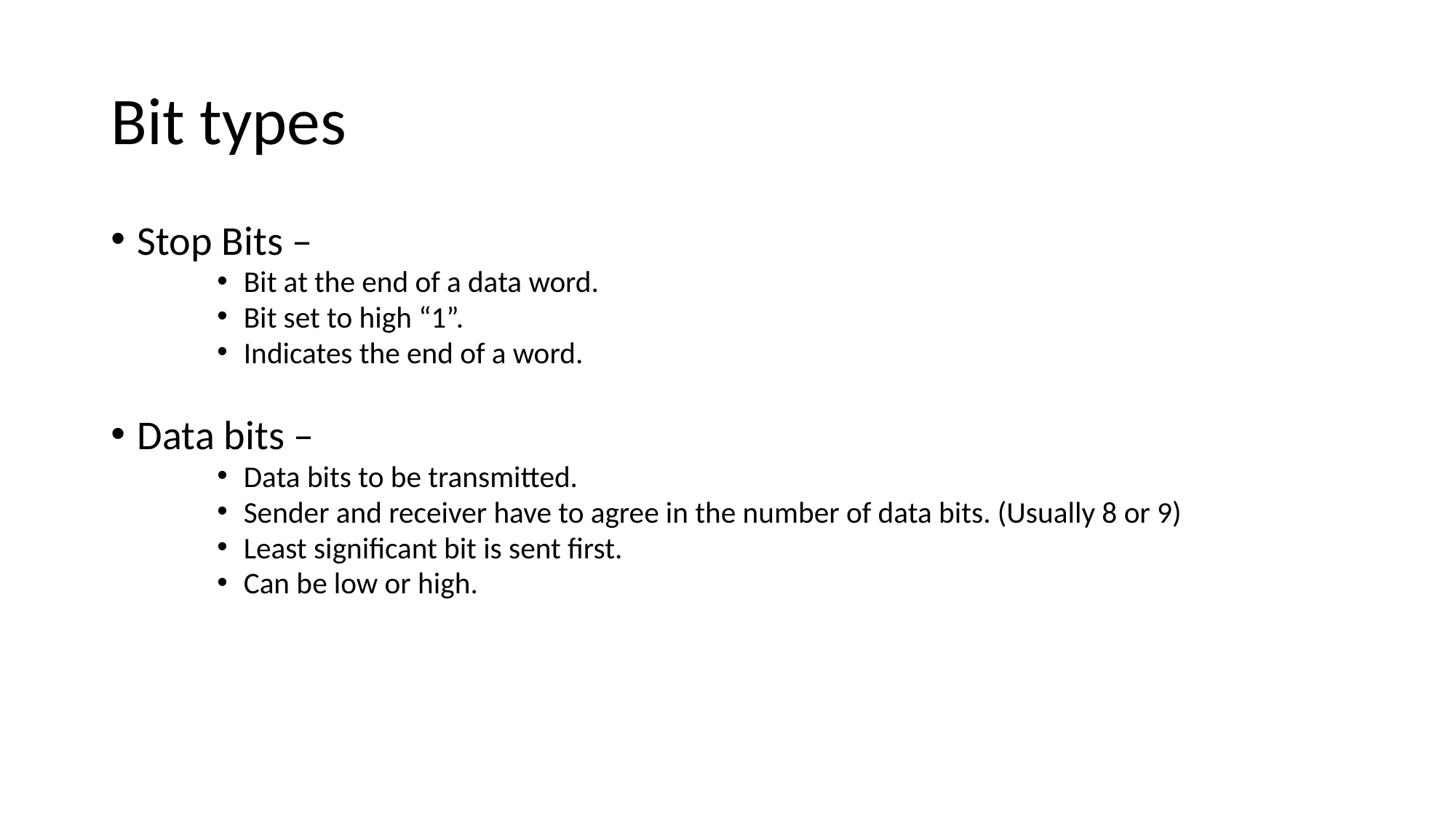

# Bit types
Stop Bits –
Bit at the end of a data word.
Bit set to high “1”.
Indicates the end of a word.

Data bits –
Data bits to be transmitted.
Sender and receiver have to agree in the number of data bits. (Usually 8 or 9)
Least significant bit is sent first.
Can be low or high.